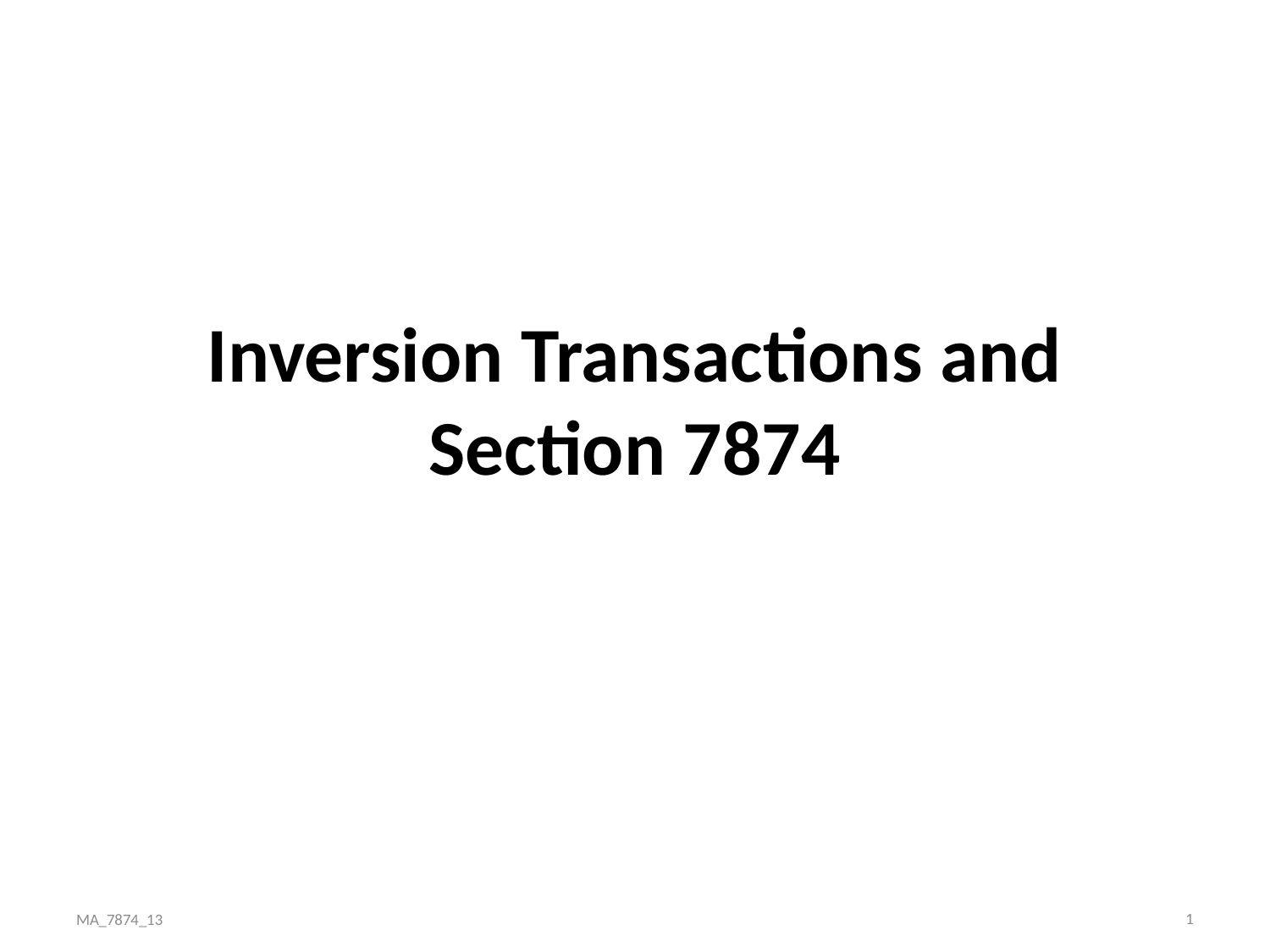

# Inversion Transactions and Section 7874
1
MA_7874_13